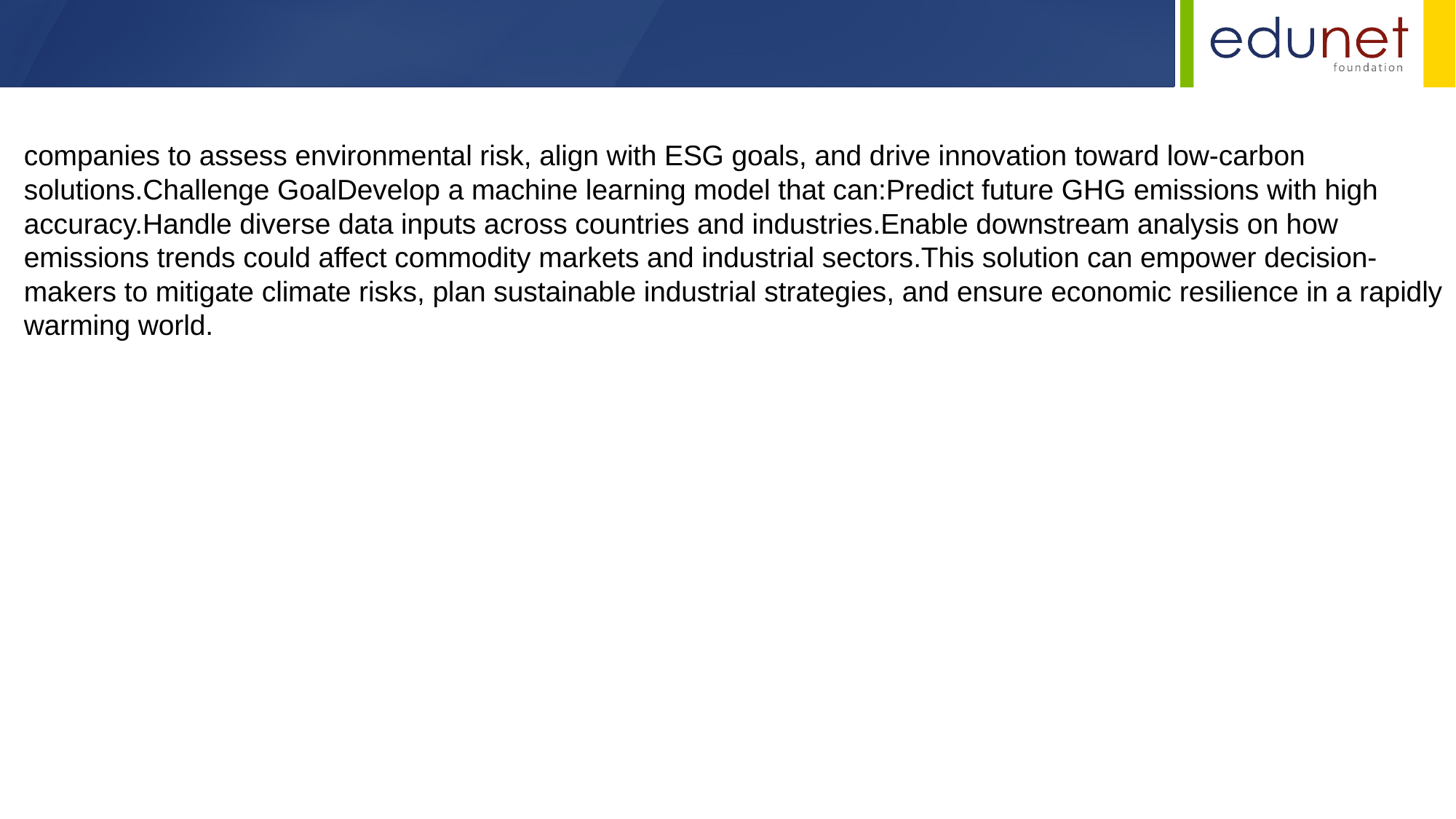

companies to assess environmental risk, align with ESG goals, and drive innovation toward low-carbon solutions.Challenge GoalDevelop a machine learning model that can:Predict future GHG emissions with high accuracy.Handle diverse data inputs across countries and industries.Enable downstream analysis on how emissions trends could affect commodity markets and industrial sectors.This solution can empower decision-makers to mitigate climate risks, plan sustainable industrial strategies, and ensure economic resilience in a rapidly warming world.